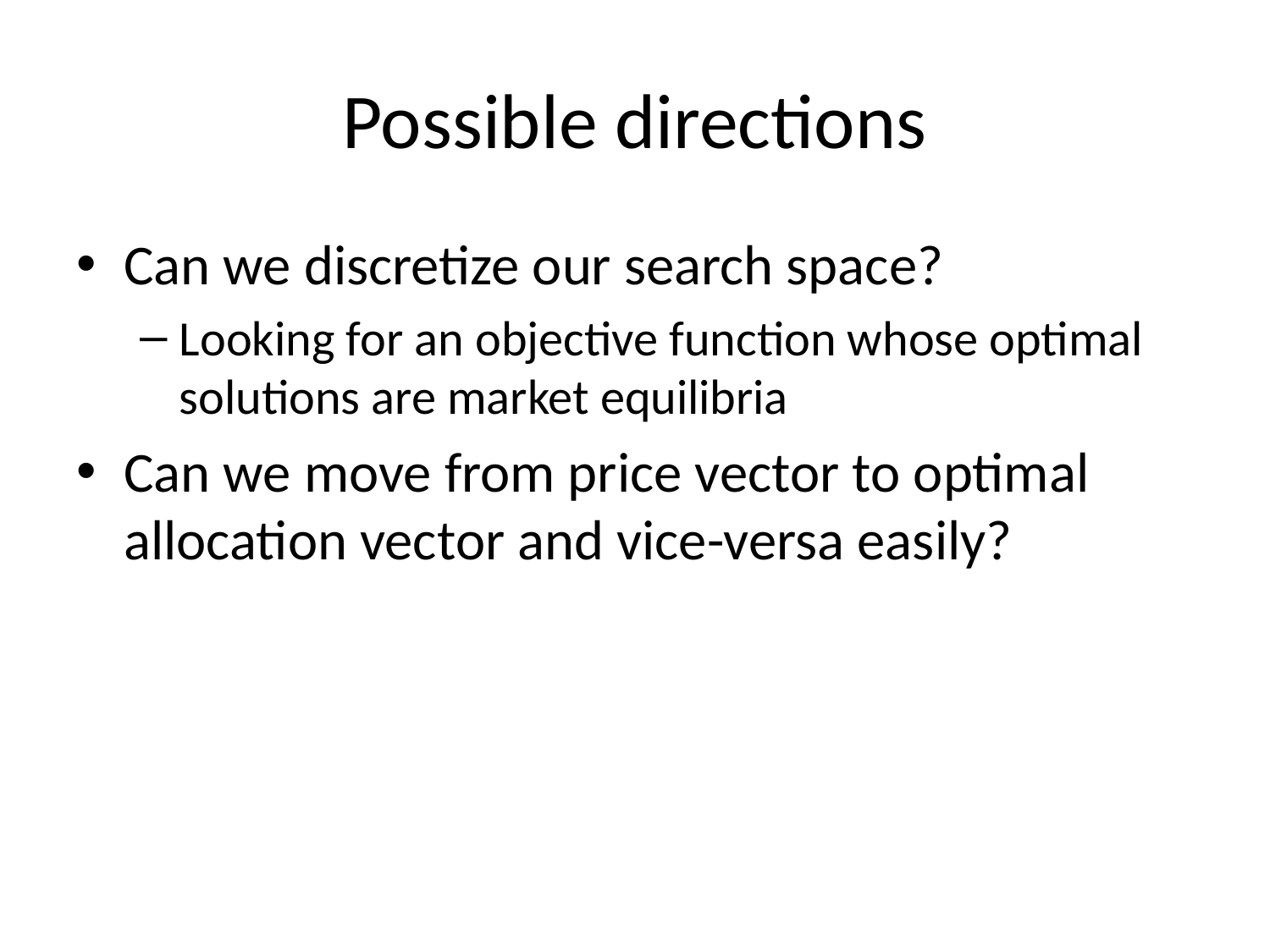

# Possible directions
Can we discretize our search space?
Looking for an objective function whose optimal solutions are market equilibria
Can we move from price vector to optimal allocation vector and vice-versa easily?